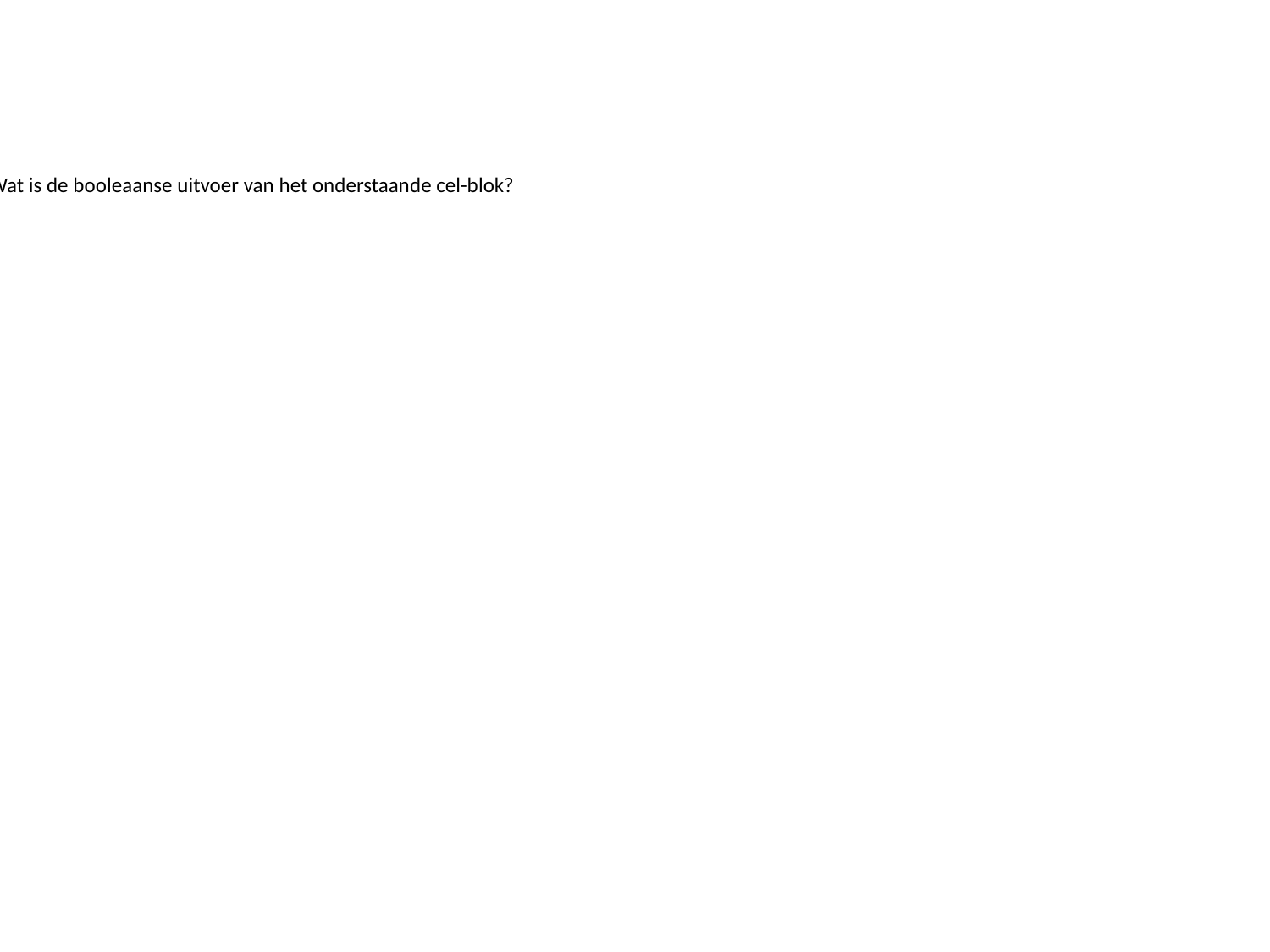

Info:
Laatste vraag: Wat is de booleaanse uitvoer van het onderstaande cel-blok?